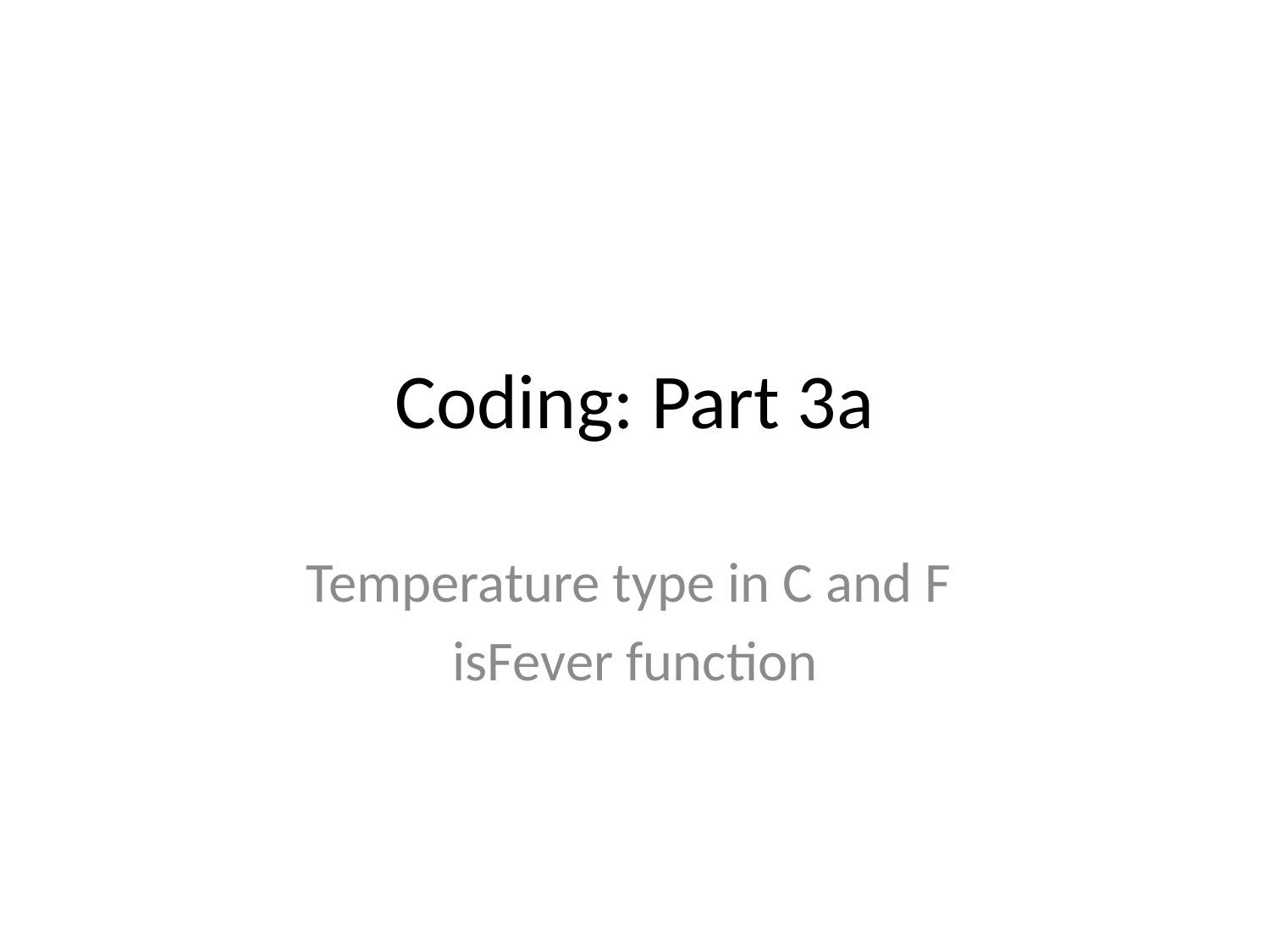

# Coding: Part 3a
Temperature type in C and F
isFever function